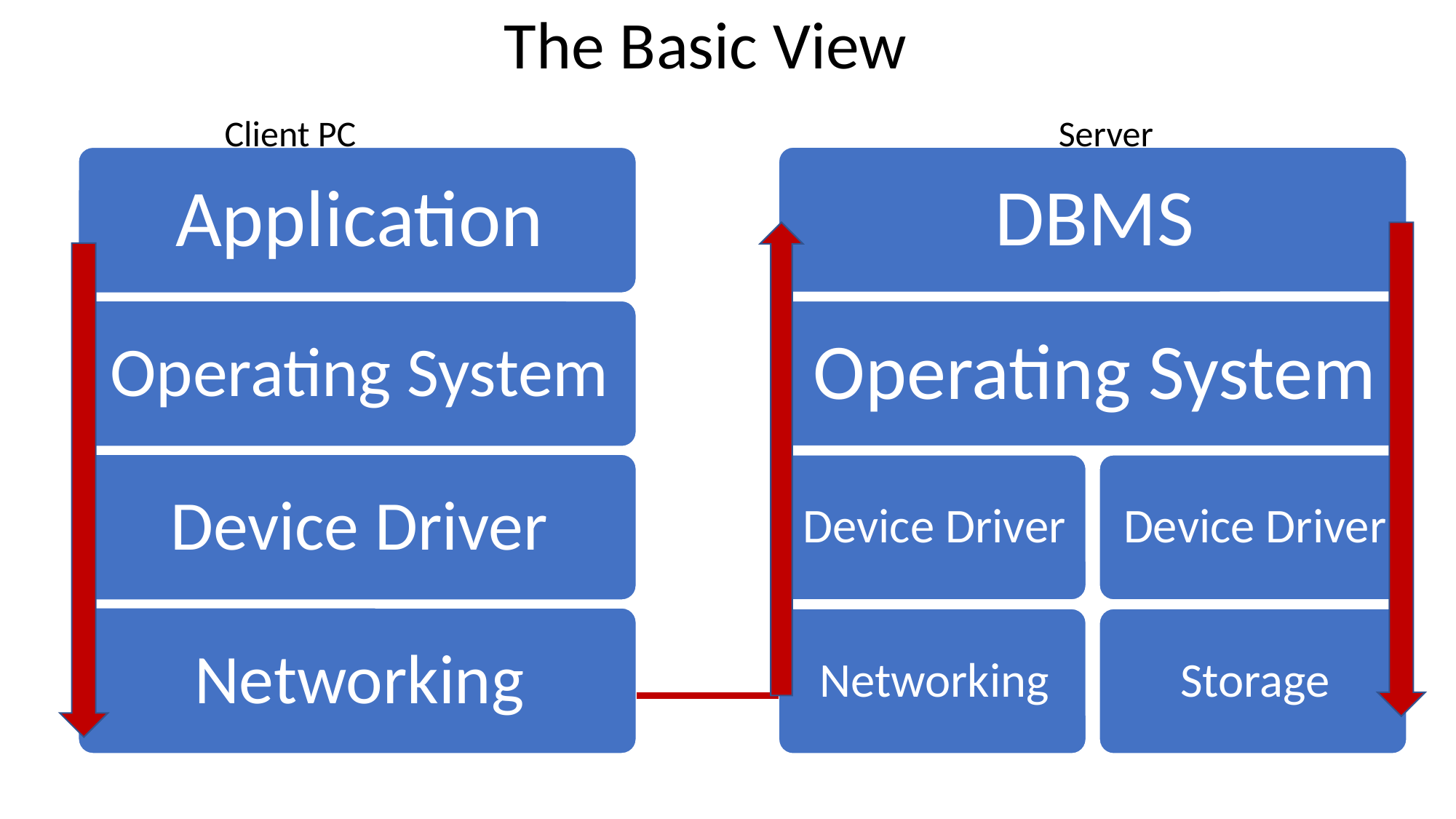

# The Basic View
Client PC
Server
DBMS
Operating System
Device Driver
Networking
Device Driver
Storage
Application
Operating System
Device Driver
Networking